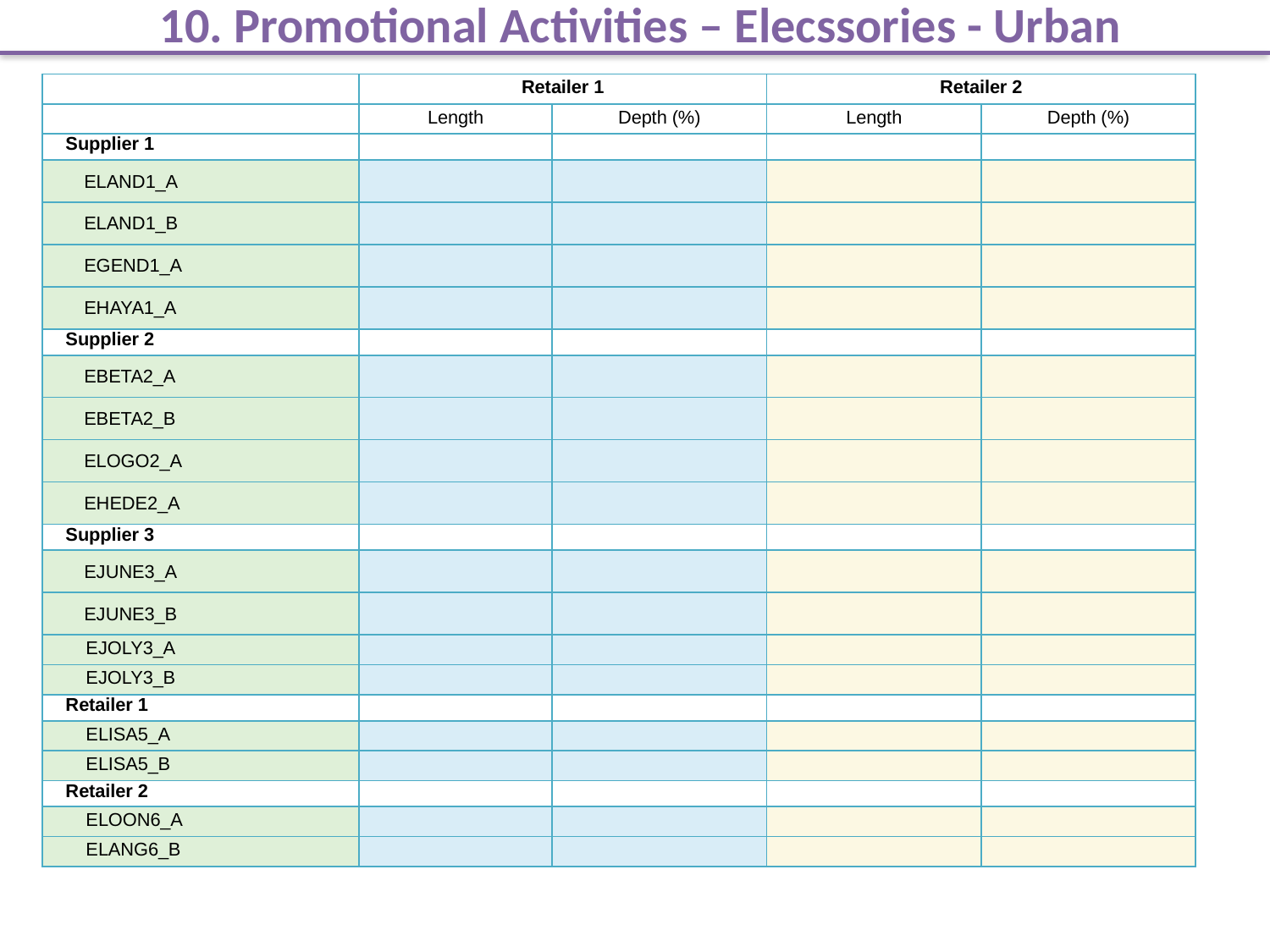

10. Promotional Activities – Elecssories - Urban
|  | Retailer 1 |  | Retailer 2 |  |
| --- | --- | --- | --- | --- |
|  | Length | Depth (%) | Length | Depth (%) |
| Supplier 1 |  |  |  |  |
| ELAND1\_A |  |  |  |  |
| ELAND1\_B |  |  |  |  |
| EGEND1\_A |  |  |  |  |
| EHAYA1\_A |  |  |  |  |
| Supplier 2 |  |  |  |  |
| EBETA2\_A |  |  |  |  |
| EBETA2\_B |  |  |  |  |
| ELOGO2\_A |  |  |  |  |
| EHEDE2\_A |  |  |  |  |
| Supplier 3 |  |  |  |  |
| EJUNE3\_A |  |  |  |  |
| EJUNE3\_B |  |  |  |  |
| EJOLY3\_A |  |  |  |  |
| EJOLY3\_B |  |  |  |  |
| Retailer 1 |  |  |  |  |
| ELISA5\_A |  |  |  |  |
| ELISA5\_B |  |  |  |  |
| Retailer 2 |  |  |  |  |
| ELOON6\_A |  |  |  |  |
| ELANG6\_B |  |  |  |  |